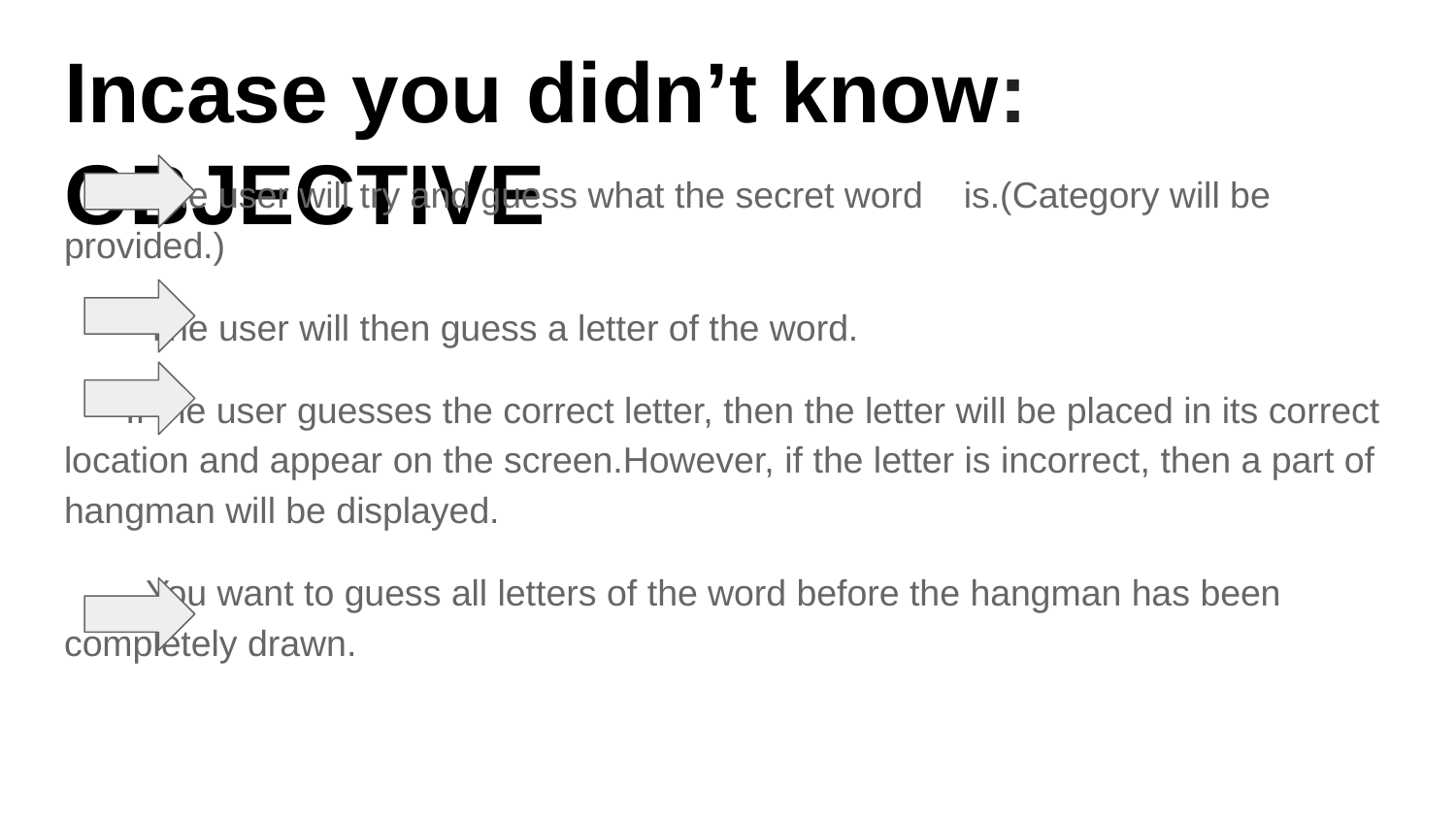

# Incase you didn’t know: OBJECTIVE
        The user will try and guess what the secret word    is.(Category will be provided.)
        The user will then guess a letter of the word.
      If the user guesses the correct letter, then the letter will be placed in its correct location and appear on the screen.However, if the letter is incorrect, then a part of hangman will be displayed.
        You want to guess all letters of the word before the hangman has been completely drawn.